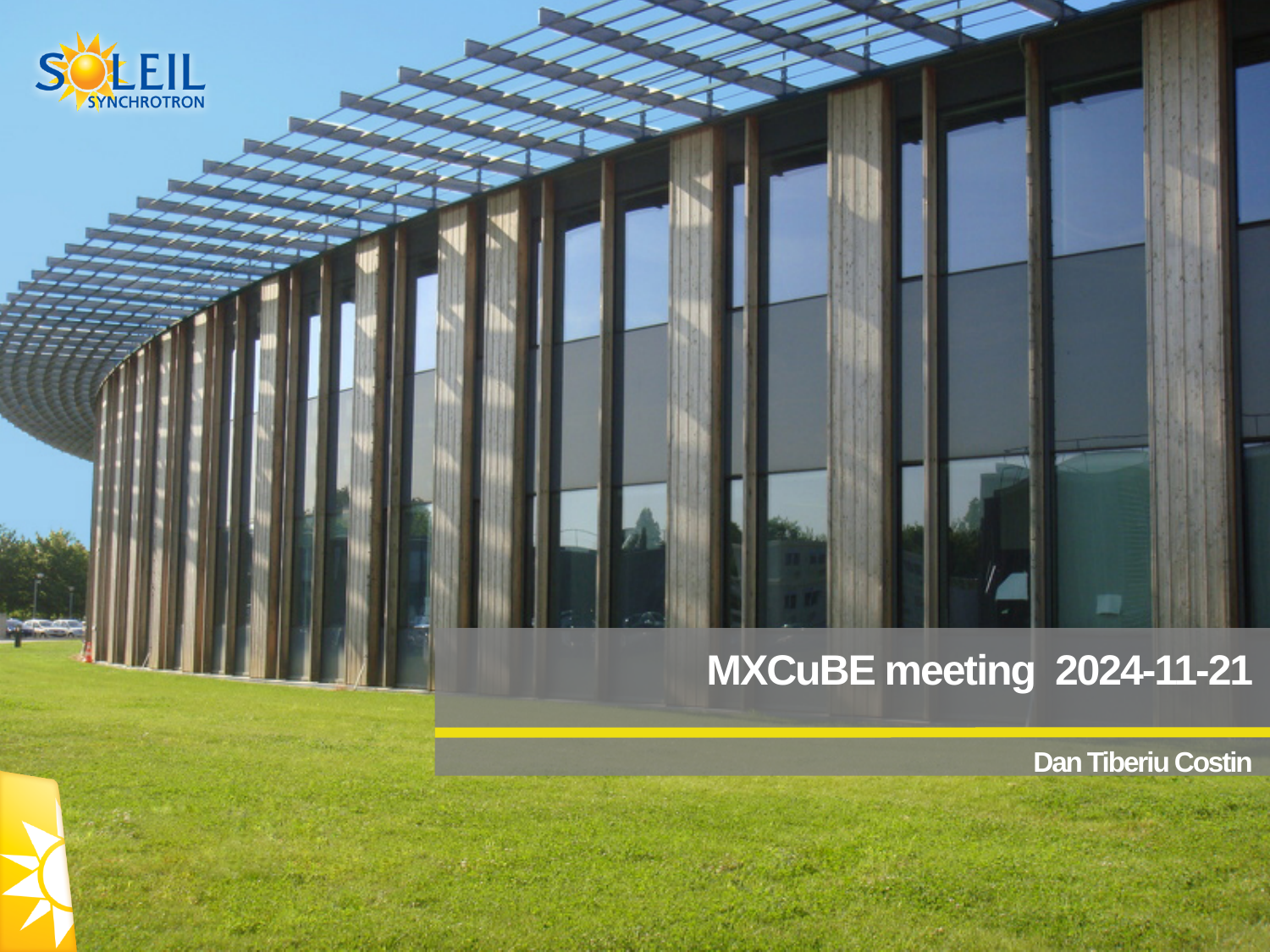

# MXCuBE meeting  2024-11-21 Dan Tiberiu Costin